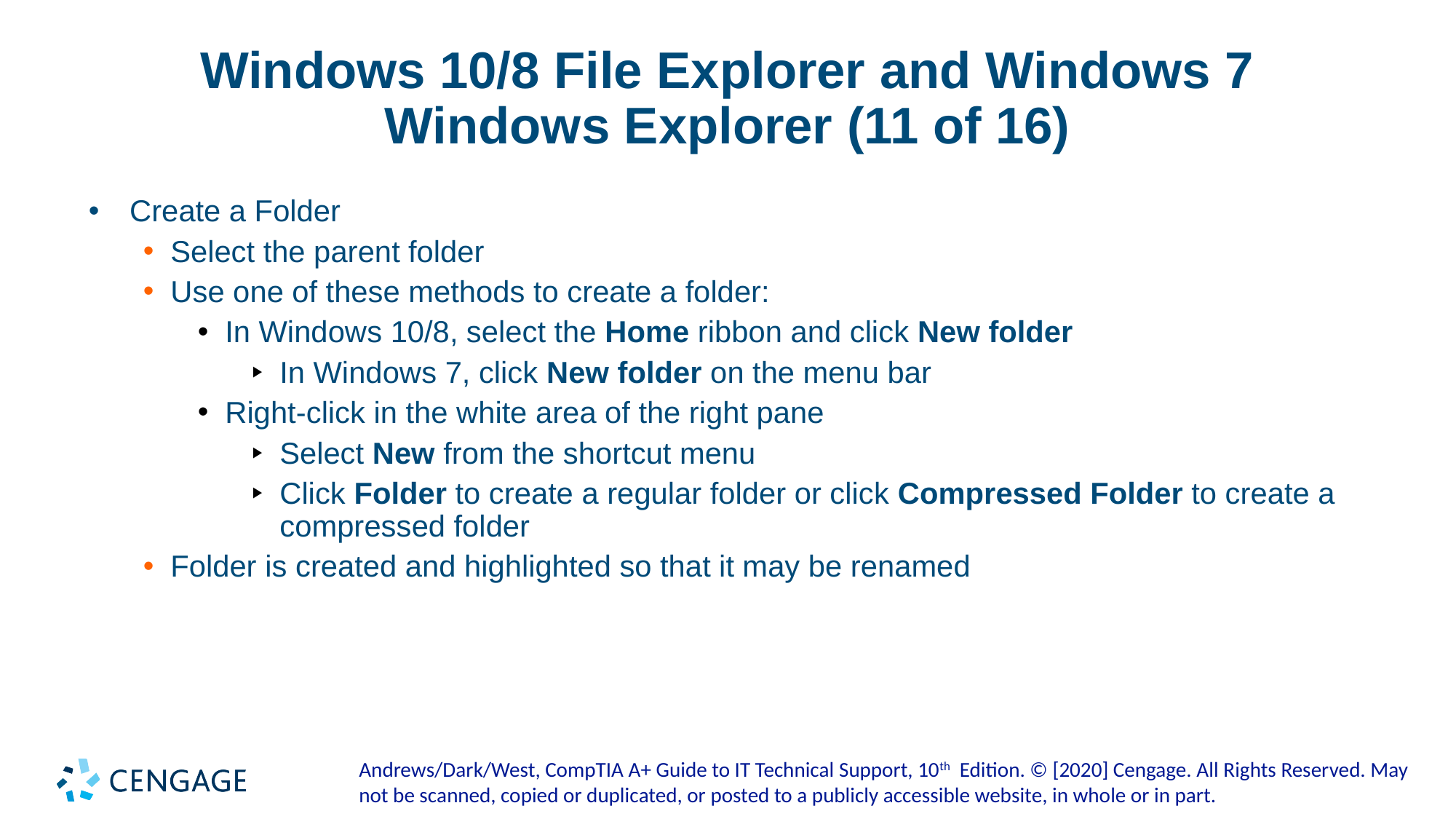

# Windows 10/8 File Explorer and Windows 7 Windows Explorer (11 of 16)
Create a Folder
Select the parent folder
Use one of these methods to create a folder:
In Windows 10/8, select the Home ribbon and click New folder
In Windows 7, click New folder on the menu bar
Right-click in the white area of the right pane
Select New from the shortcut menu
Click Folder to create a regular folder or click Compressed Folder to create a compressed folder
Folder is created and highlighted so that it may be renamed